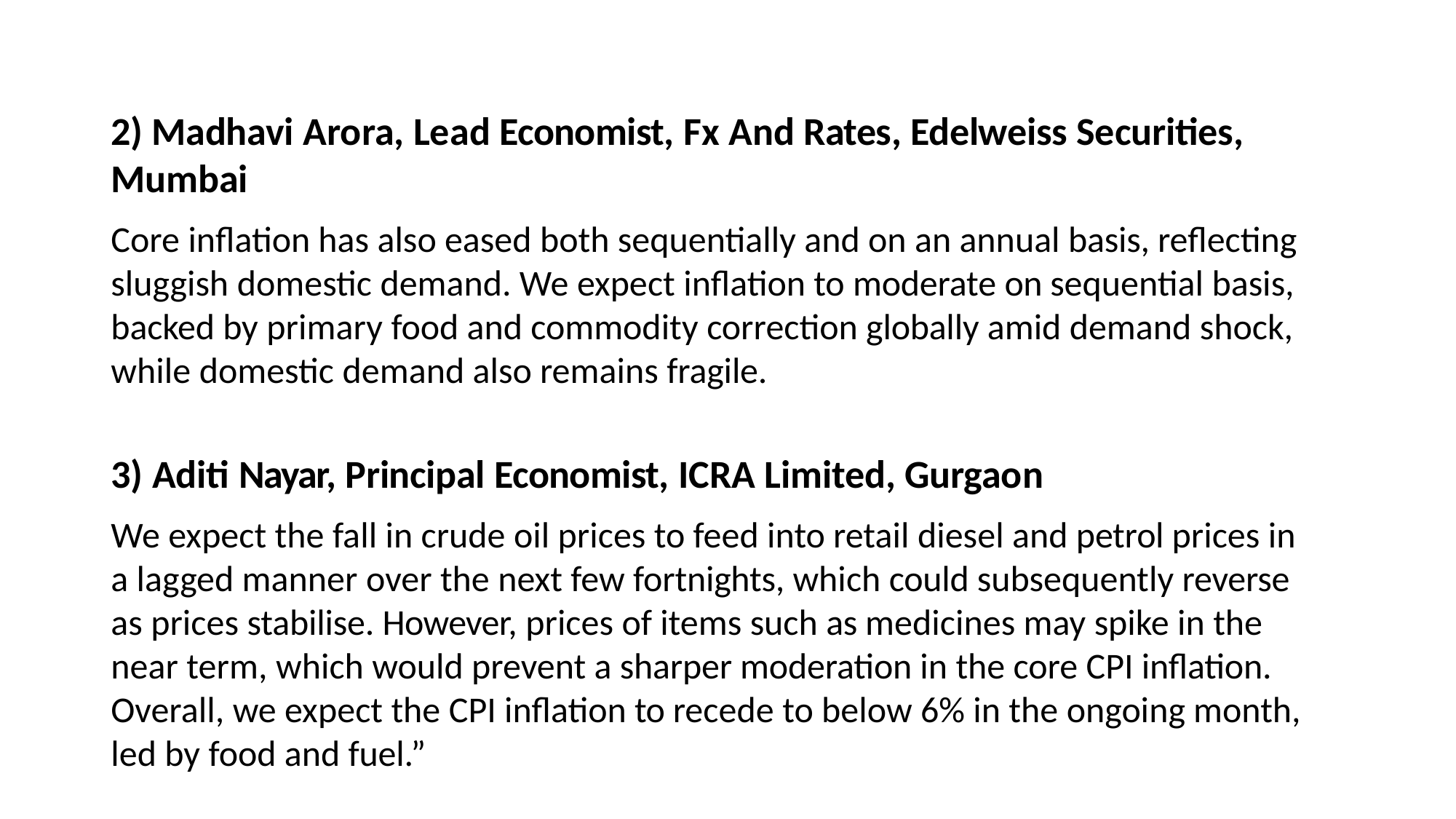

2) Madhavi Arora, Lead Economist, Fx And Rates, Edelweiss Securities, Mumbai
Core inflation has also eased both sequentially and on an annual basis, reflecting sluggish domestic demand. We expect inflation to moderate on sequential basis, backed by primary food and commodity correction globally amid demand shock, while domestic demand also remains fragile.

3) Aditi Nayar, Principal Economist, ICRA Limited, Gurgaon
We expect the fall in crude oil prices to feed into retail diesel and petrol prices in a lagged manner over the next few fortnights, which could subsequently reverse as prices stabilise. However, prices of items such as medicines may spike in the near term, which would prevent a sharper moderation in the core CPI inflation. Overall, we expect the CPI inflation to recede to below 6% in the ongoing month, led by food and fuel.”